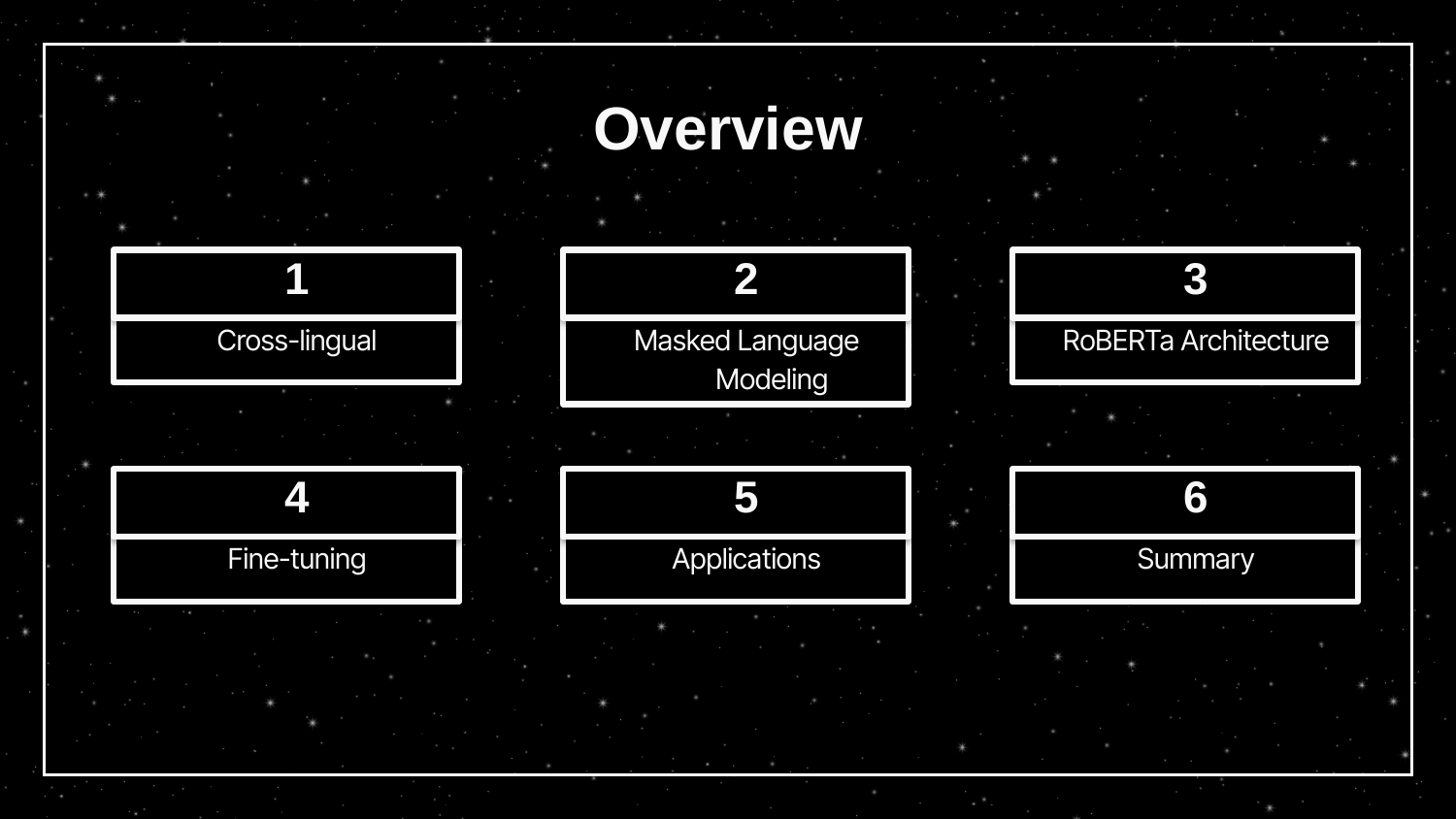

# Overview
1
2
3
Masked Language Modeling
Cross-lingual
RoBERTa Architecture
4
5
6
Fine-tuning
Applications
Summary